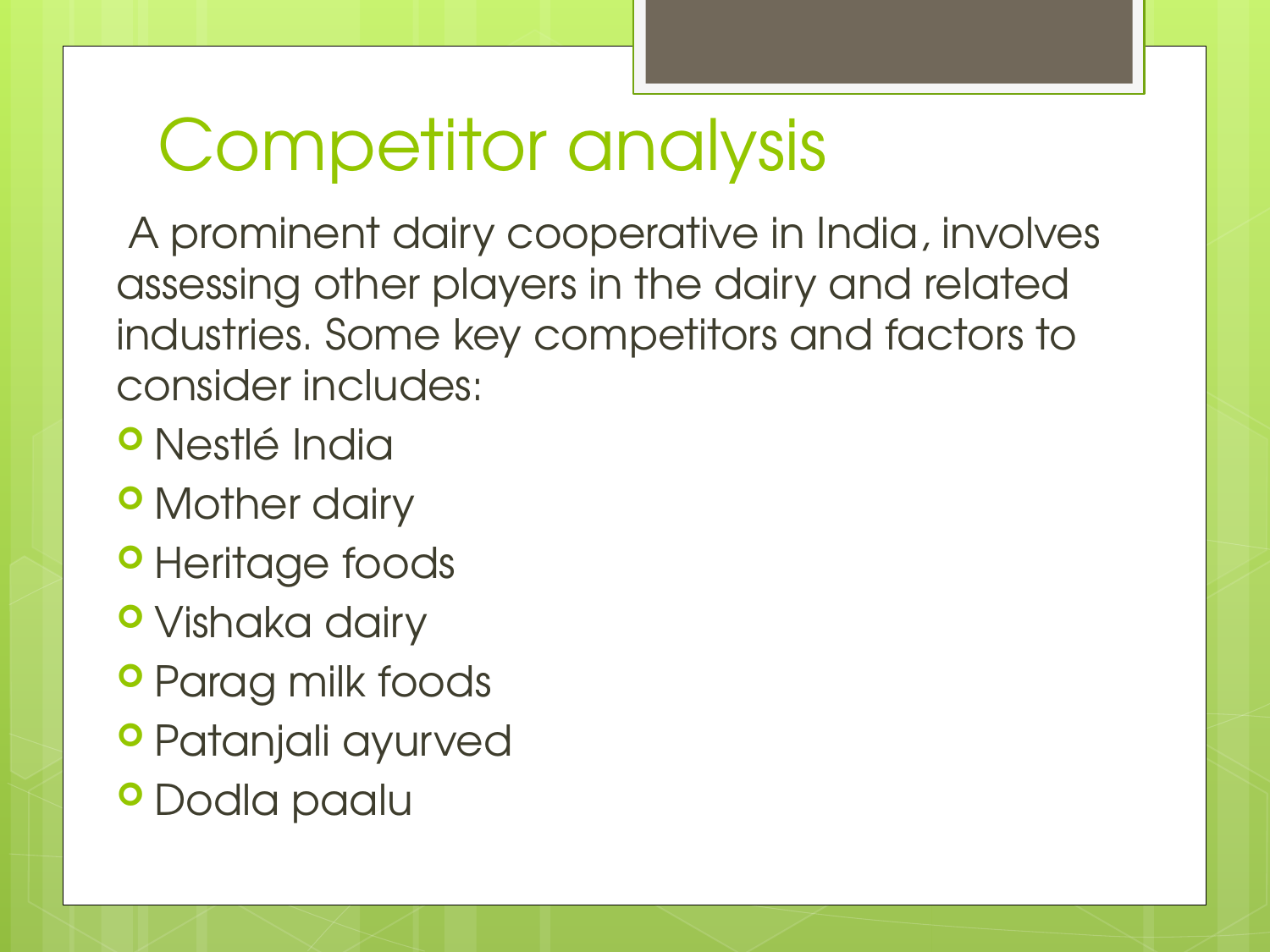

# Competitor analysis
 A prominent dairy cooperative in India, involves assessing other players in the dairy and related industries. Some key competitors and factors to consider includes:
Nestlé India
Mother dairy
Heritage foods
Vishaka dairy
Parag milk foods
Patanjali ayurved
Dodla paalu